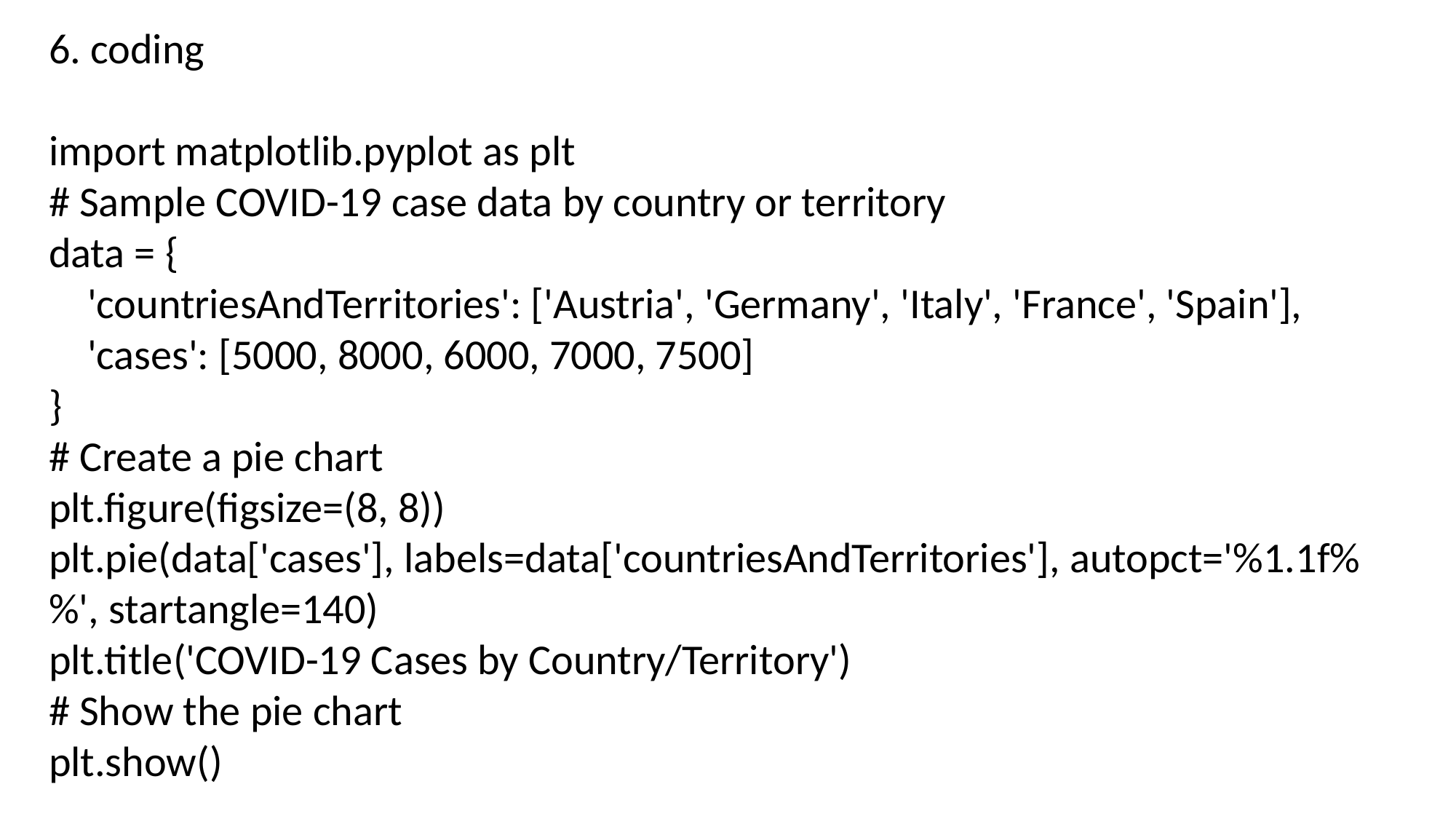

6. coding

import matplotlib.pyplot as plt
# Sample COVID-19 case data by country or territory
data = {
    'countriesAndTerritories': ['Austria', 'Germany', 'Italy', 'France', 'Spain'],
    'cases': [5000, 8000, 6000, 7000, 7500]
}
# Create a pie chart
plt.figure(figsize=(8, 8))
plt.pie(data['cases'], labels=data['countriesAndTerritories'], autopct='%1.1f%%', startangle=140)
plt.title('COVID-19 Cases by Country/Territory')
# Show the pie chart
plt.show()